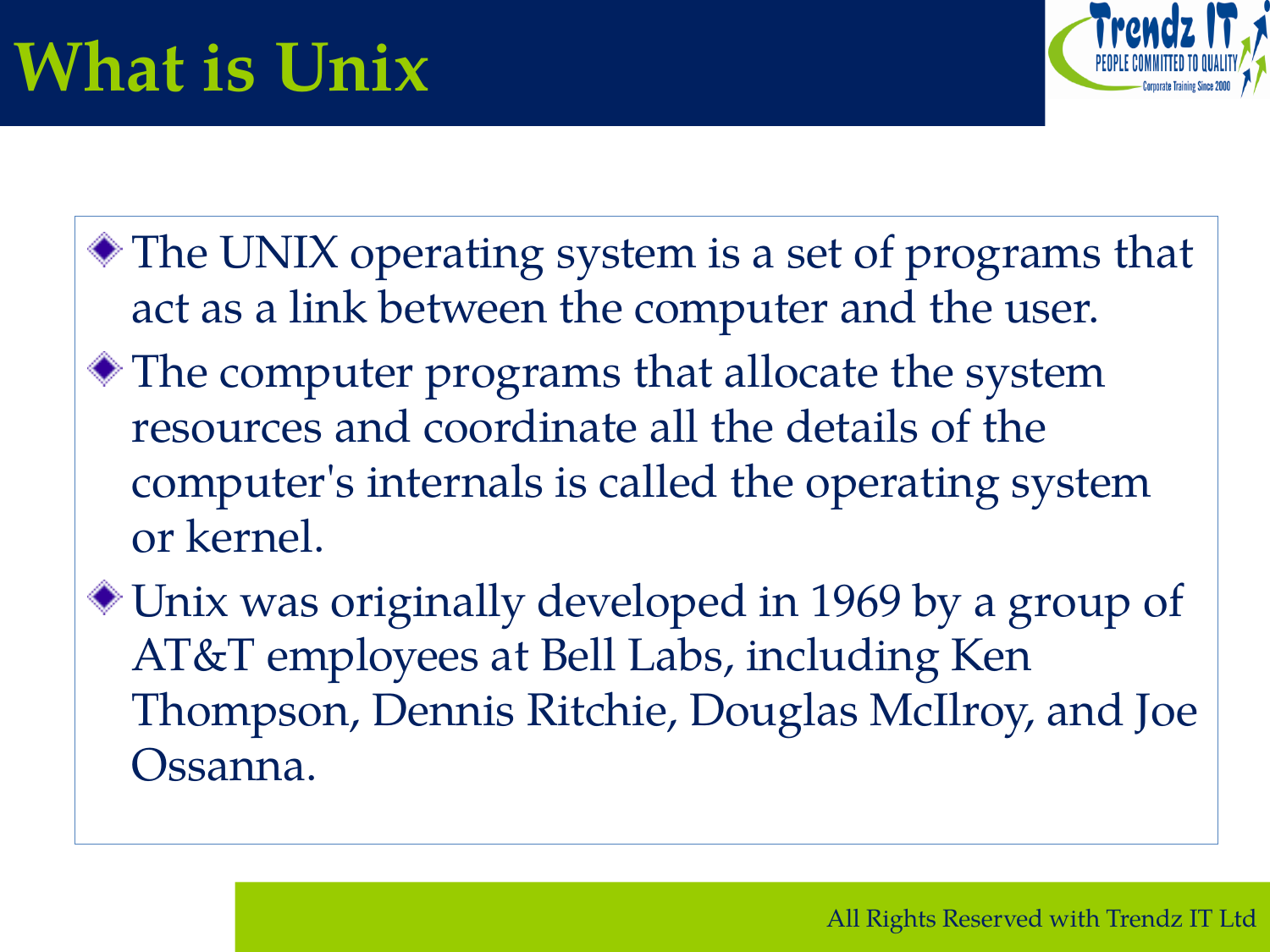

# What is Unix
The UNIX operating system is a set of programs that act as a link between the computer and the user.
The computer programs that allocate the system resources and coordinate all the details of the computer's internals is called the operating system or kernel.
Unix was originally developed in 1969 by a group of AT&T employees at Bell Labs, including Ken Thompson, Dennis Ritchie, Douglas McIlroy, and Joe Ossanna.
All Rights Reserved with Trendz IT Ltd